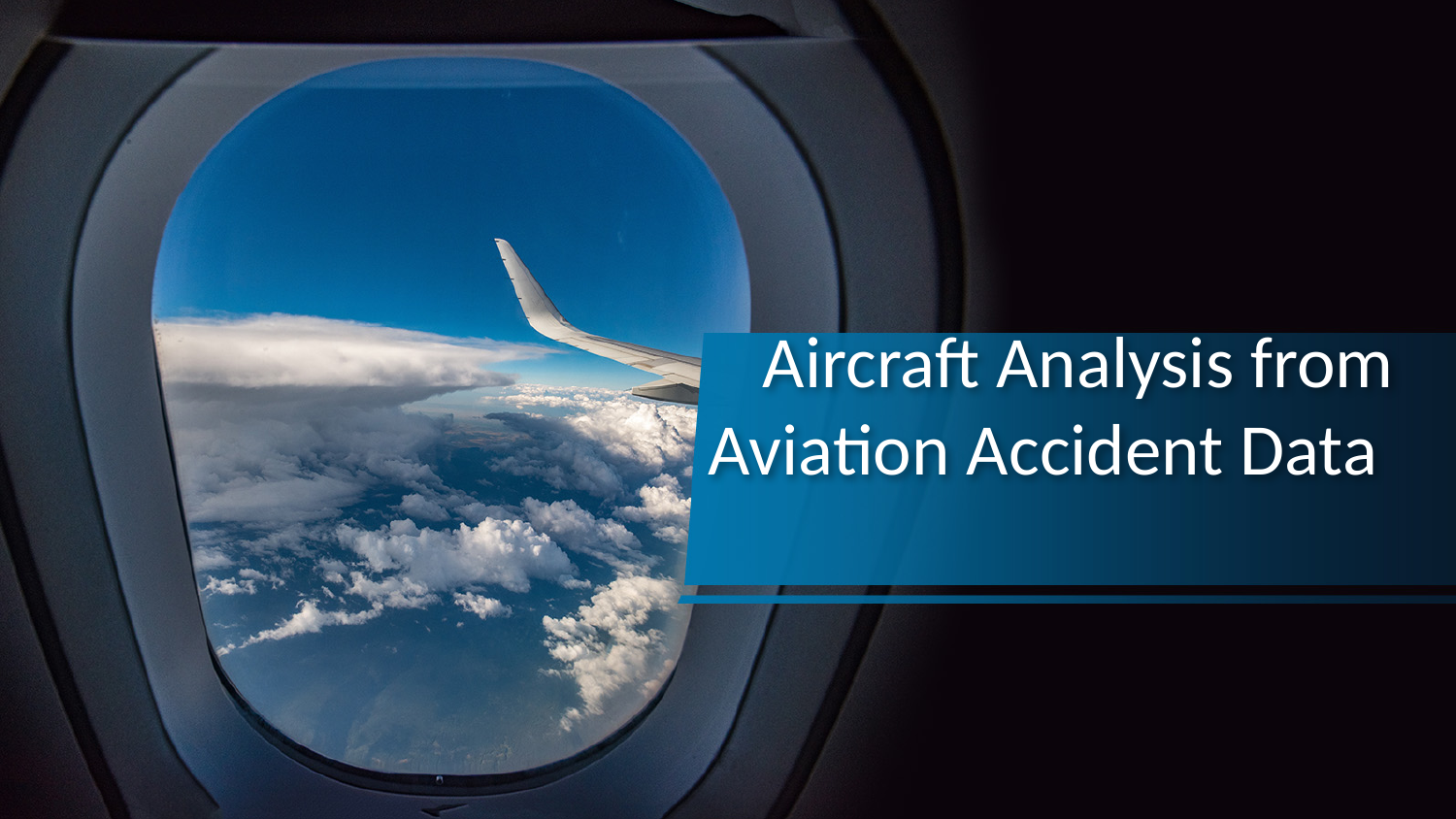

# Aircraft Analysis from Aviation Accident Data